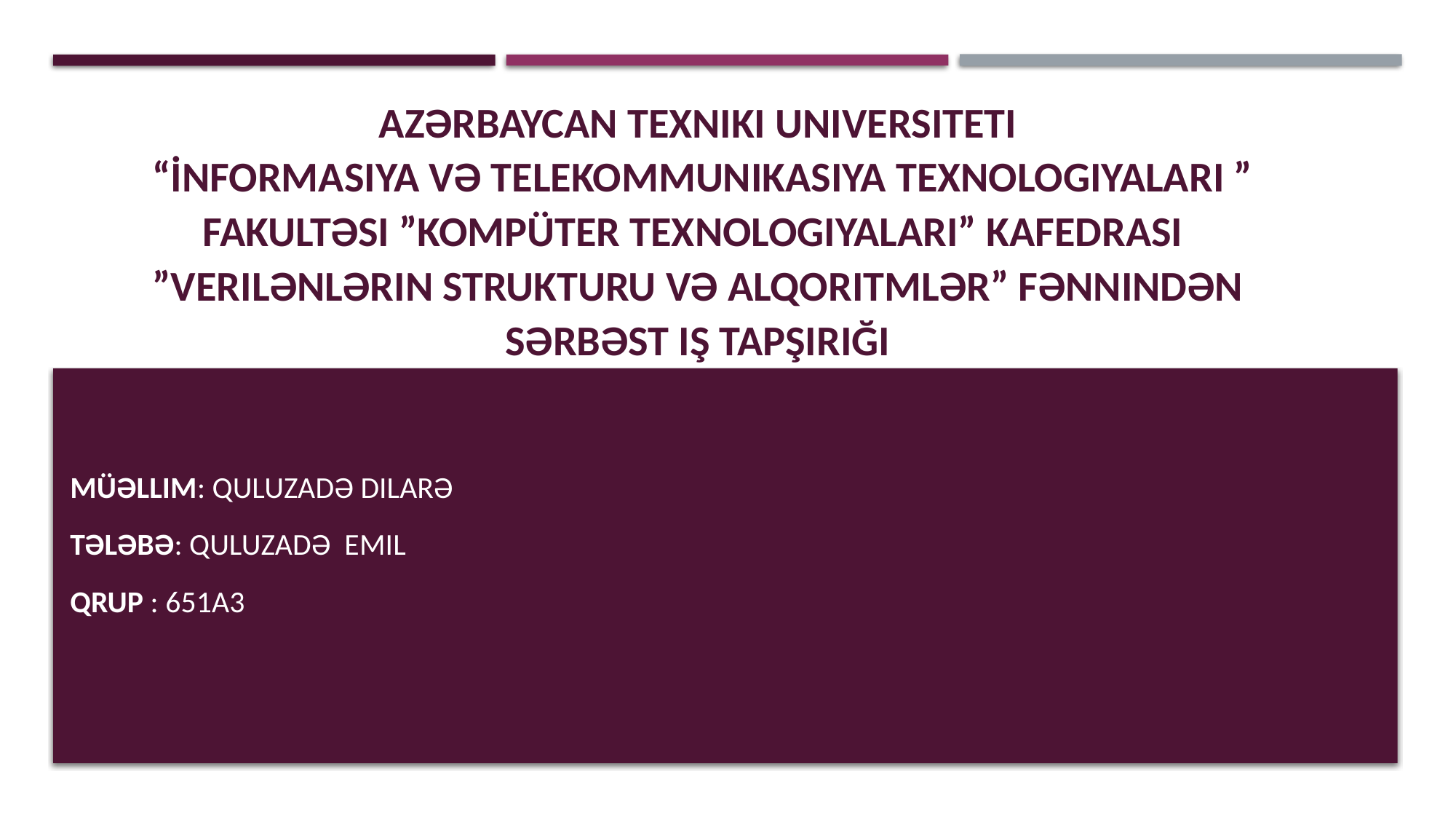

# Azərbaycan Texniki Universiteti “İnformasiya və telekommunikasiya texnologiyaları ” fakultəsi ”Kompüter texnologiyaları” kafedrası ”Verilənlərin strukturu və alqoritmlər” fənnindən sərbəst iş tapşırığı
Müəllim: Quluzadə Dilarə
Tələbə: Quluzadə  Emil
Qrup : 651a3